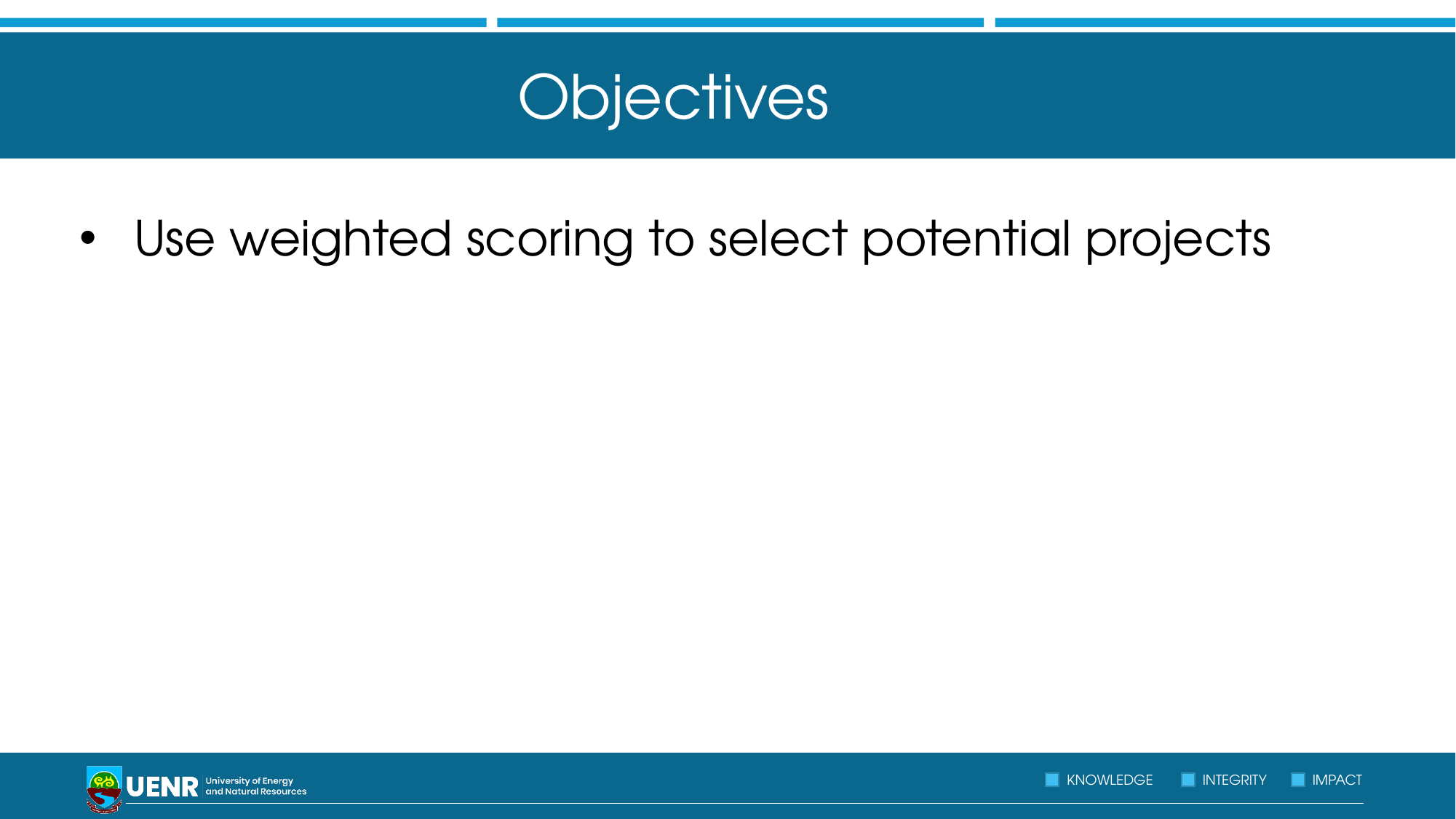

# Objectives
Use weighted scoring to select potential projects